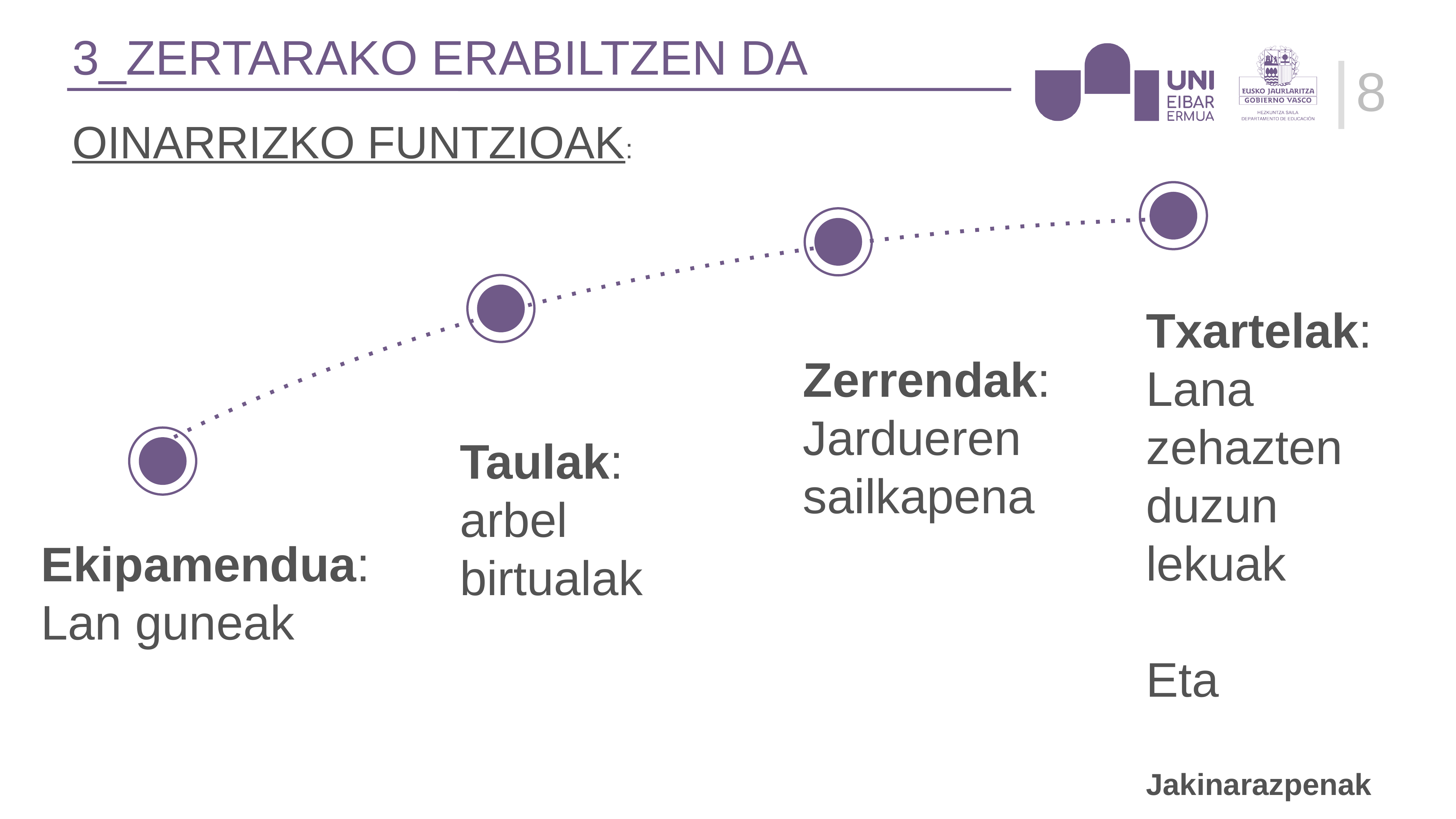

3_ZERTARAKO ERABILTZEN DA
8

OINARRIZKO FUNTZIOAK:

Txartelak: Lana zehazten duzun lekuak

Eta

Jakinarazpenak

Zerrendak: Jardueren sailkapena

Taulak: arbel birtualak

Ekipamendua: Lan guneak